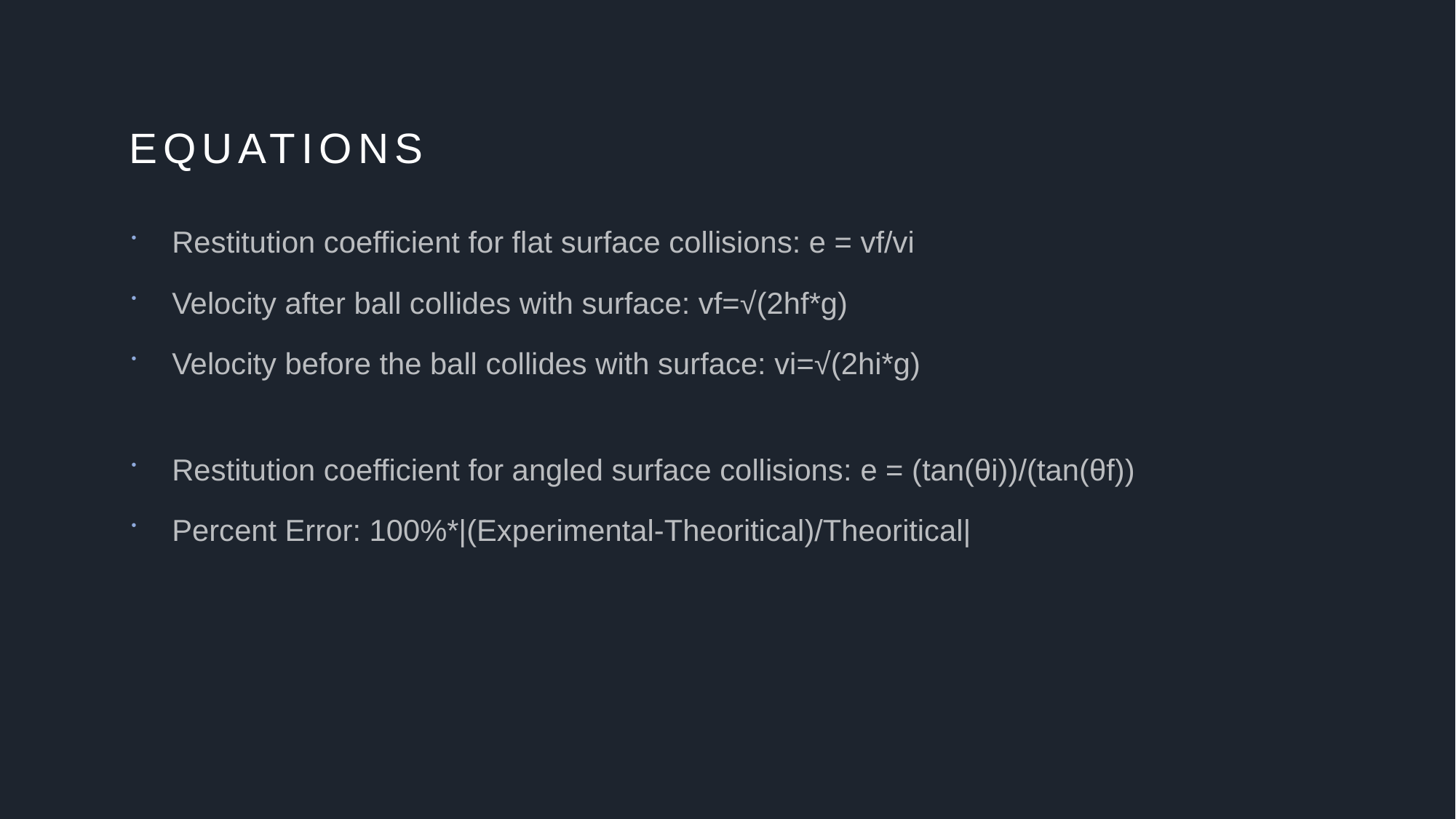

# Equations
Restitution coefficient for flat surface collisions: e = vf/vi
Velocity after ball collides with surface: vf=√(2hf*g)
Velocity before the ball collides with surface: vi=√(2hi*g)
Restitution coefficient for angled surface collisions: e = (tan⁡(θi))/(tan⁡(θf))
Percent Error: 100%*|(Experimental-Theoritical)/Theoritical|